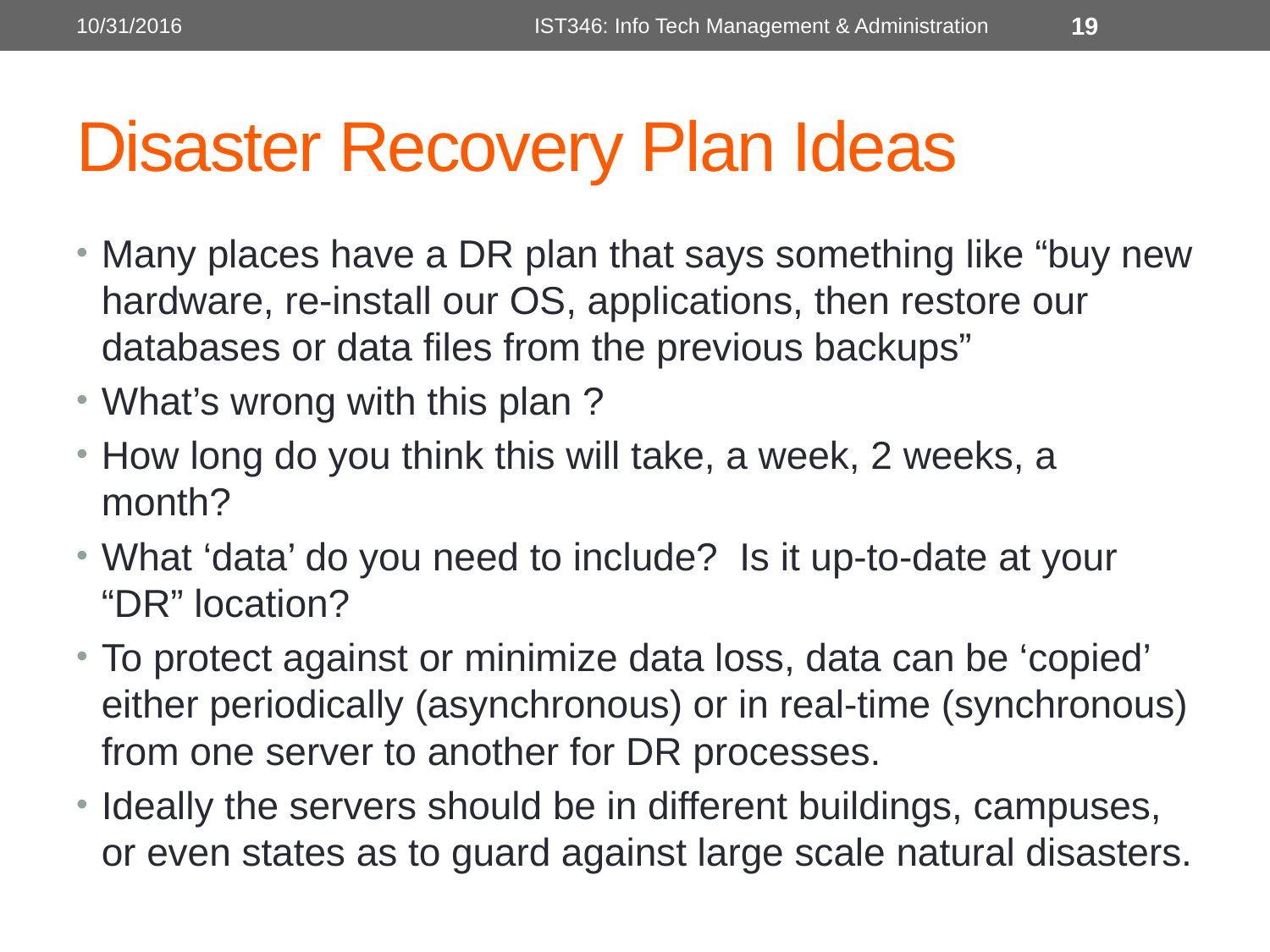

10/31/2016
IST346: Info Tech Management & Administration
19
# Disaster Recovery Plan Ideas
Many places have a DR plan that says something like “buy new hardware, re-install our OS, applications, then restore our databases or data files from the previous backups”
What’s wrong with this plan ?
How long do you think this will take, a week, 2 weeks, a month?
What ‘data’ do you need to include?  Is it up-to-date at your “DR” location?
To protect against or minimize data loss, data can be ‘copied’ either periodically (asynchronous) or in real-time (synchronous) from one server to another for DR processes.
Ideally the servers should be in different buildings, campuses, or even states as to guard against large scale natural disasters.